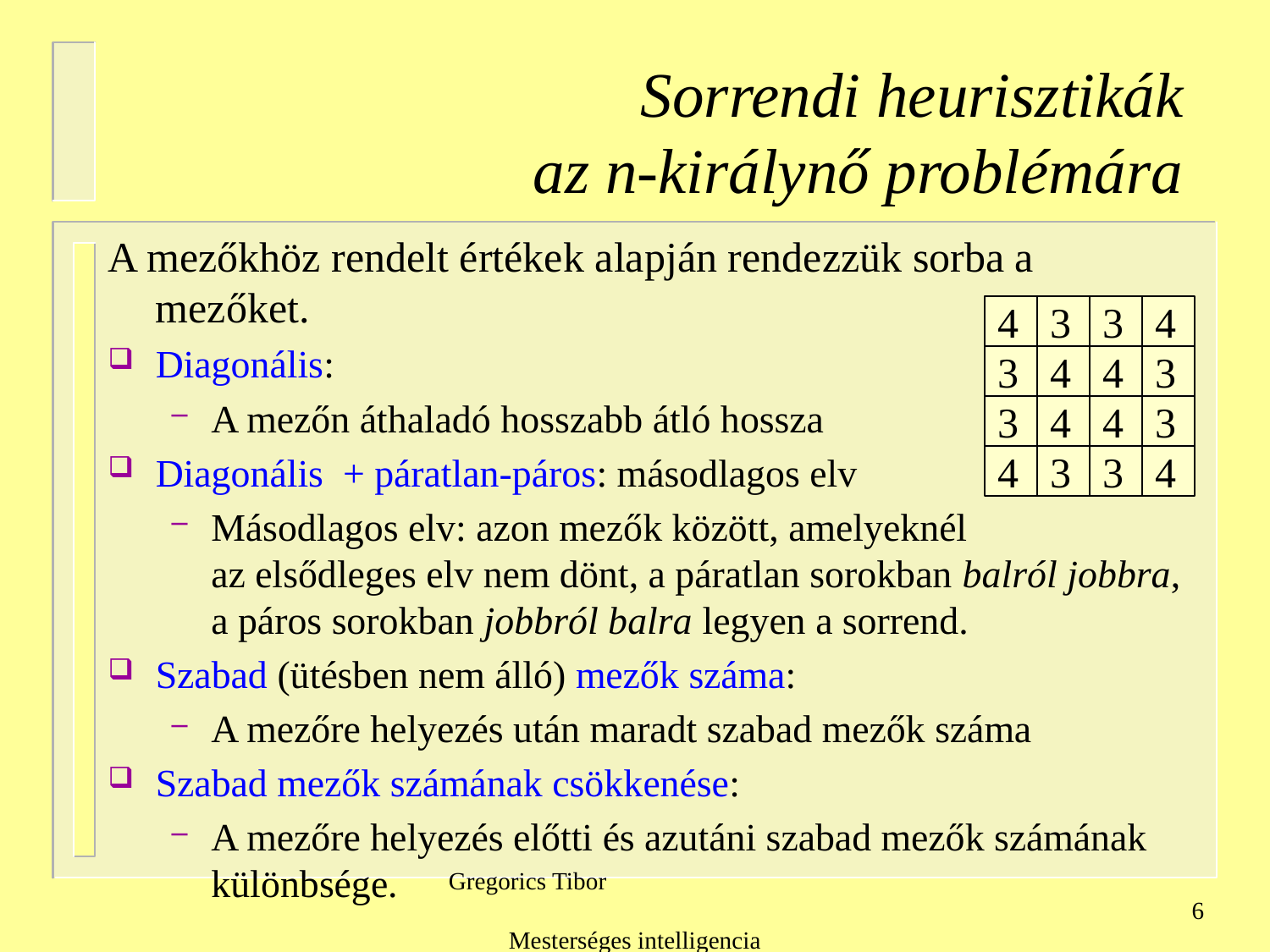

Sorrendi heurisztikák
az n-királynő problémára
A mezőkhöz rendelt értékek alapján rendezzük sorba a mezőket.
Diagonális:
A mezőn áthaladó hosszabb átló hossza
Diagonális  + páratlan-páros: másodlagos elv
Másodlagos elv: azon mezők között, amelyeknél
az elsődleges elv nem dönt, a páratlan sorokban balról jobbra, a páros sorokban jobbról balra legyen a sorrend.
Szabad (ütésben nem álló) mezők száma:
A mezőre helyezés után maradt szabad mezők száma
Szabad mezők számának csökkenése:
A mezőre helyezés előtti és azutáni szabad mezők számának különbsége.
4
3
3
4
3
4
4
3
3
4
4
3
4
3
3
4
Gregorics Tibor                                                                                     Mesterséges intelligencia
6